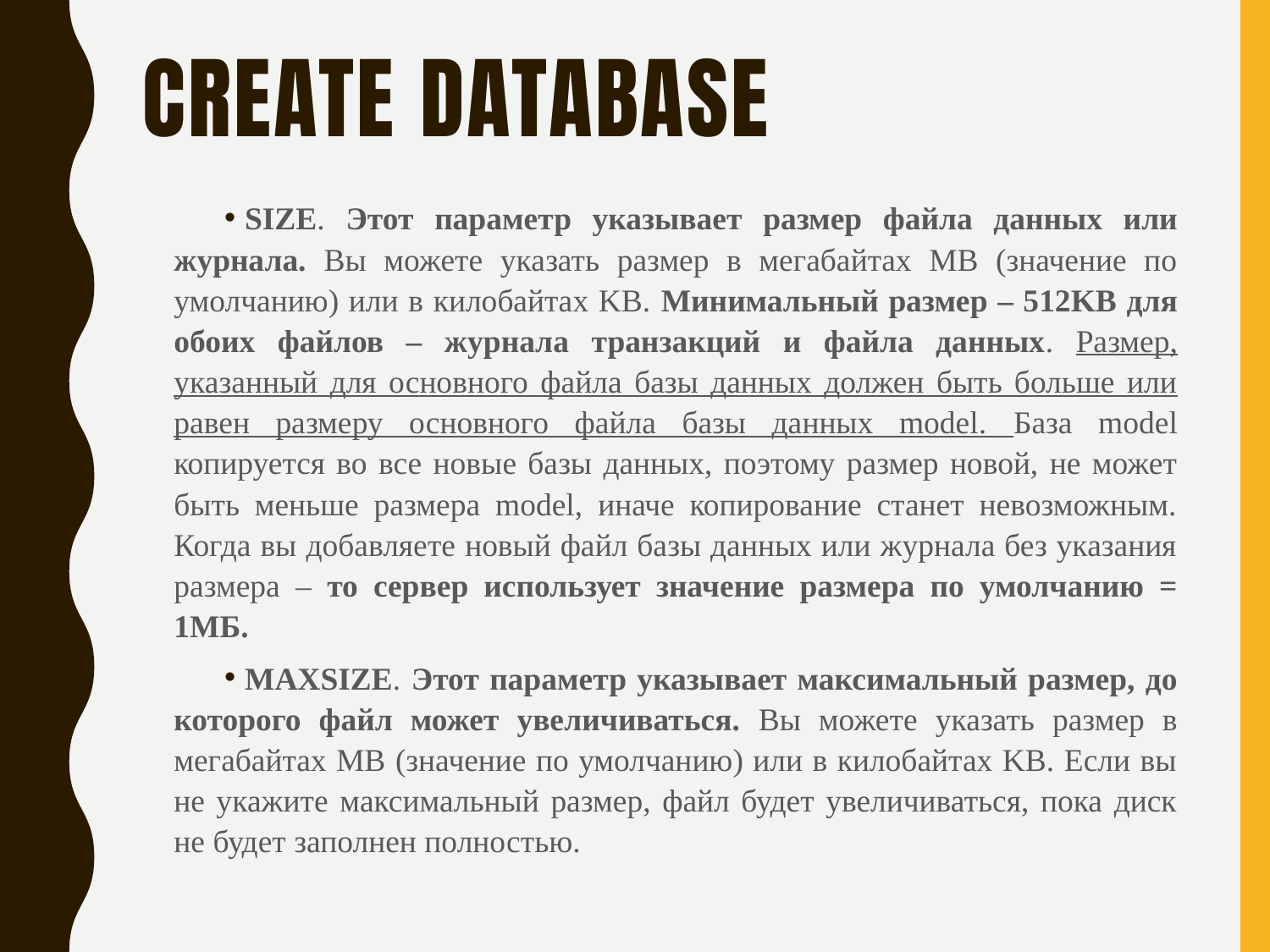

# CREATE DATABASE
SIZE. Этот параметр указывает размер файла данных или журнала. Вы можете указать размер в мегабайтах MB (значение по умолчанию) или в килобайтах KB. Минимальный размер – 512KB для обоих файлов – журнала транзакций и файла данных. Размер, указанный для основного файла базы данных должен быть больше или равен размеру основного файла базы данных model. База model копируется во все новые базы данных, поэтому размер новой, не может быть меньше размера model, иначе копирование станет невозможным. Когда вы добавляете новый файл базы данных или журнала без указания размера – то сервер использует значение размера по умолчанию = 1МБ.
MAXSIZE. Этот параметр указывает максимальный размер, до которого файл может увеличиваться. Вы можете указать размер в мегабайтах MB (значение по умолчанию) или в килобайтах KB. Если вы не укажите максимальный размер, файл будет увеличиваться, пока диск не будет заполнен полностью.